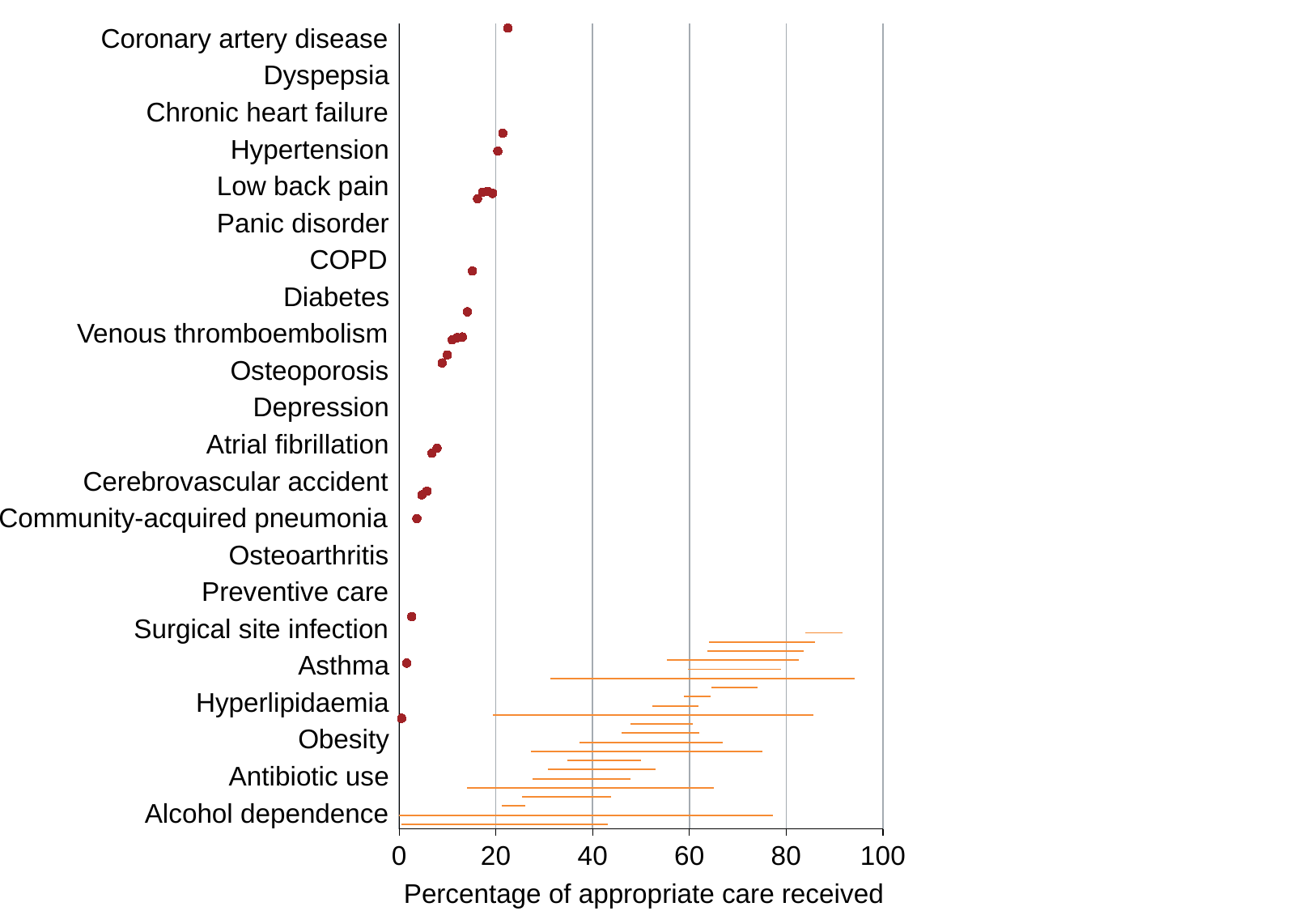

### Chart

| Category |  |  |  |
|---|---|---|---|
Coronary artery disease
Dyspepsia
Chronic heart failure
Hypertension
Low back pain
Panic disorder
COPD
Diabetes
Venous thromboembolism
Osteoporosis
Depression
Atrial ﬁbrillation
Cerebrovascular accident
Community-acquired pneumonia
Osteoarthritis
Preventive care
Surgical site infection
Asthma
Hyperlipidaemia
Obesity
Antibiotic use
Alcohol dependence
Percentage of appropriate care received